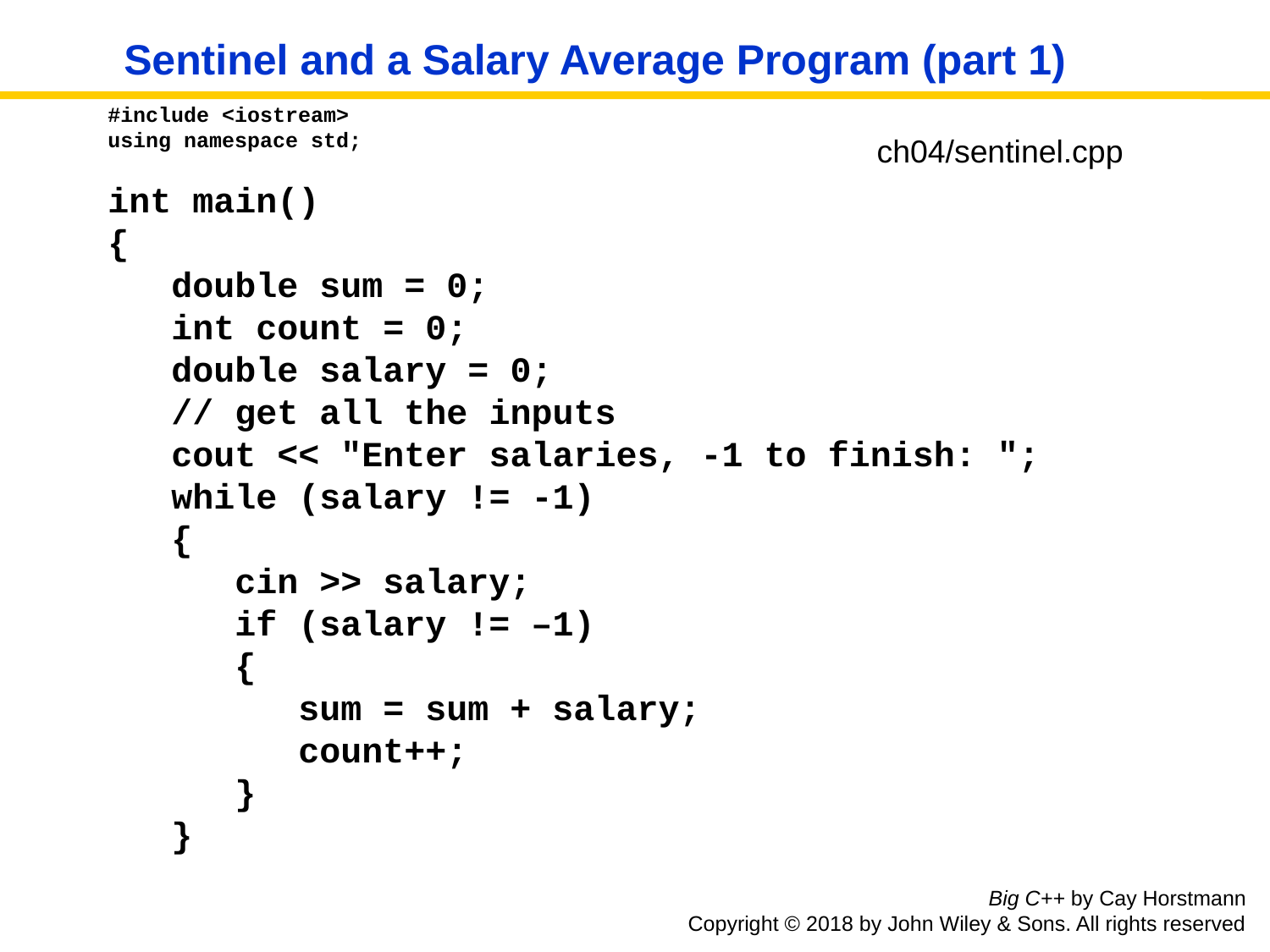

# Sentinel and a Salary Average Program (part 1)
#include <iostream>
using namespace std;

int main()
{
   double sum = 0;
   int count = 0;
   double salary = 0;
   // get all the inputs
   cout << "Enter salaries, -1 to finish: ";
   while (salary != -1)
   {
      cin >> salary;
      if (salary != –1)
      {
         sum = sum + salary;
         count++;
      }
   }
ch04/sentinel.cpp
Big C++ by Cay Horstmann
Copyright © 2018 by John Wiley & Sons. All rights reserved